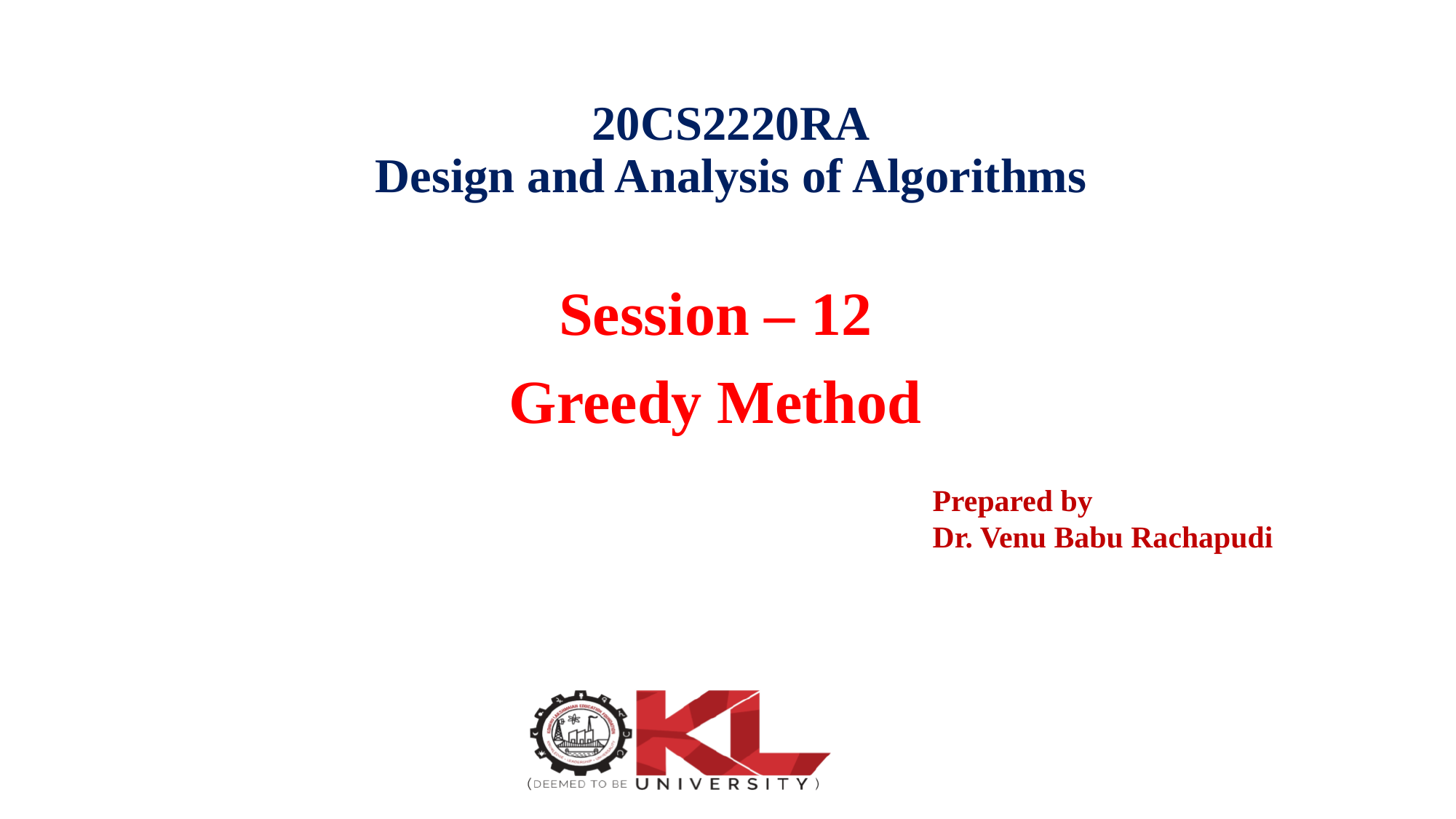

# 20CS2220RA Design and Analysis of Algorithms
Session – 12
Greedy Method

Prepared by
Dr. Venu Babu Rachapudi